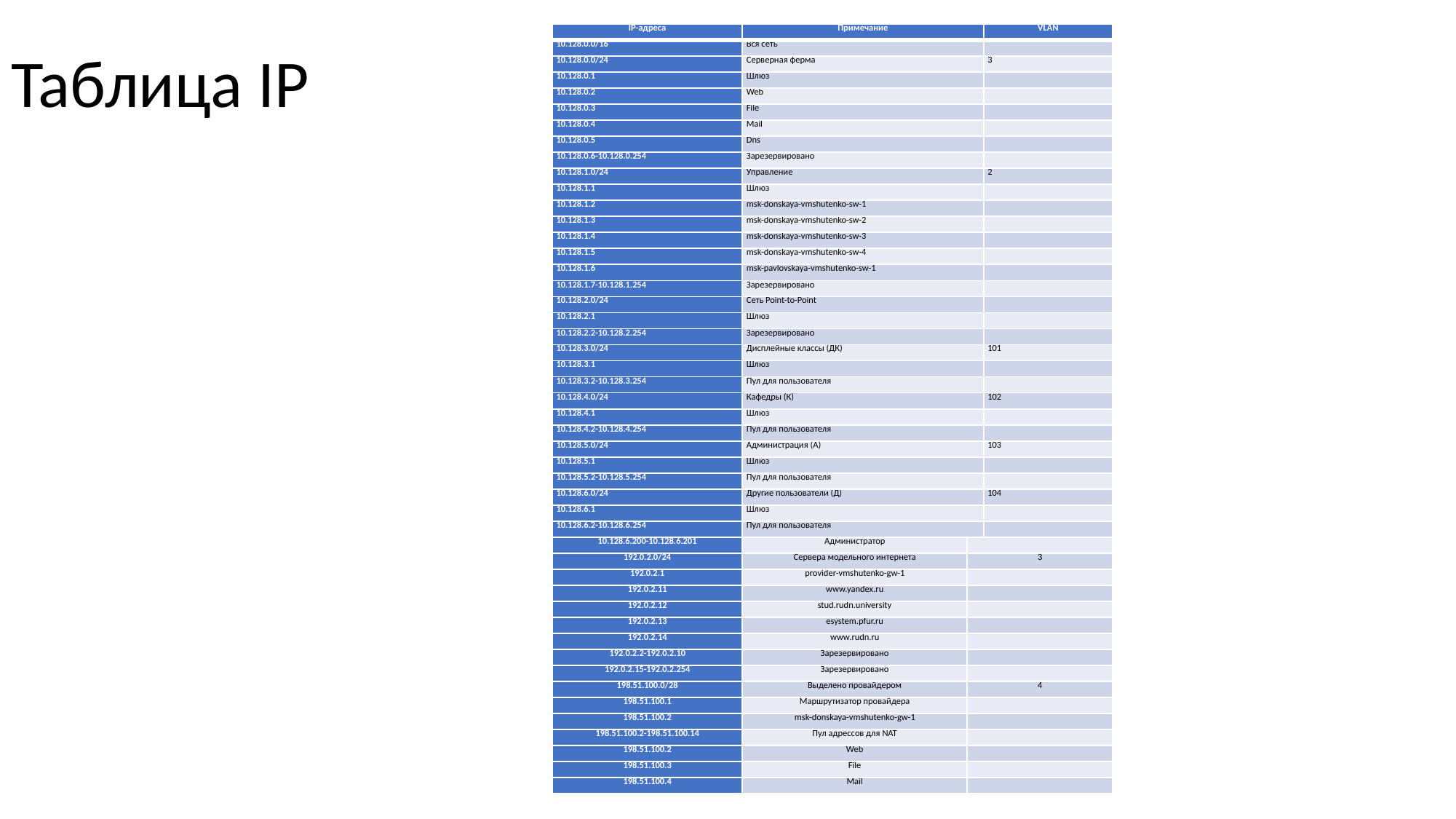

# Таблица IP
| IP-адреса | Примечание |  | VLAN |
| --- | --- | --- | --- |
| 10.128.0.0/16 | Вся сеть |  |  |
| 10.128.0.0/24 | Серверная ферма |  | 3 |
| 10.128.0.1 | Шлюз |  |  |
| 10.128.0.2 | Web |  |  |
| 10.128.0.3 | File |  |  |
| 10.128.0.4 | Mail |  |  |
| 10.128.0.5 | Dns |  |  |
| 10.128.0.6-10.128.0.254 | Зарезервировано |  |  |
| 10.128.1.0/24 | Управление |  | 2 |
| 10.128.1.1 | Шлюз |  |  |
| 10.128.1.2 | msk-donskaya-vmshutenko-sw-1 |  |  |
| 10.128.1.3 | msk-donskaya-vmshutenko-sw-2 |  |  |
| 10.128.1.4 | msk-donskaya-vmshutenko-sw-3 |  |  |
| 10.128.1.5 | msk-donskaya-vmshutenko-sw-4 |  |  |
| 10.128.1.6 | msk-pavlovskaya-vmshutenko-sw-1 |  |  |
| 10.128.1.7-10.128.1.254 | Зарезервировано |  |  |
| 10.128.2.0/24 | Сеть Point-to-Point |  |  |
| 10.128.2.1 | Шлюз |  |  |
| 10.128.2.2-10.128.2.254 | Зарезервировано |  |  |
| 10.128.3.0/24 | Дисплейные классы (ДК) |  | 101 |
| 10.128.3.1 | Шлюз |  |  |
| 10.128.3.2-10.128.3.254 | Пул для пользователя |  |  |
| 10.128.4.0/24 | Кафедры (К) |  | 102 |
| 10.128.4.1 | Шлюз |  |  |
| 10.128.4.2-10.128.4.254 | Пул для пользователя |  |  |
| 10.128.5.0/24 | Администрация (А) |  | 103 |
| 10.128.5.1 | Шлюз |  |  |
| 10.128.5.2-10.128.5.254 | Пул для пользователя |  |  |
| 10.128.6.0/24 | Другие пользователи (Д) |  | 104 |
| 10.128.6.1 | Шлюз |  |  |
| 10.128.6.2-10.128.6.254 | Пул для пользователя |  |  |
| 10.128.6.200-10.128.6.201 | Администратор |  |  |
| 192.0.2.0/24 | Сервера модельного интернета | 3 |  |
| 192.0.2.1 | provider-vmshutenko-gw-1 |  |  |
| 192.0.2.11 | www.yandex.ru |  |  |
| 192.0.2.12 | stud.rudn.university |  |  |
| 192.0.2.13 | esystem.pfur.ru |  |  |
| 192.0.2.14 | www.rudn.ru |  |  |
| 192.0.2.2-192.0.2.10 | Зарезервировано |  |  |
| 192.0.2.15-192.0.2.254 | Зарезервировано |  |  |
| 198.51.100.0/28 | Выделено провайдером | 4 |  |
| 198.51.100.1 | Маршрутизатор провайдера |  |  |
| 198.51.100.2 | msk-donskaya-vmshutenko-gw-1 |  |  |
| 198.51.100.2-198.51.100.14 | Пул адрессов для NAT |  |  |
| 198.51.100.2 | Web |  |  |
| 198.51.100.3 | File |  |  |
| 198.51.100.4 | Mail |  |  |